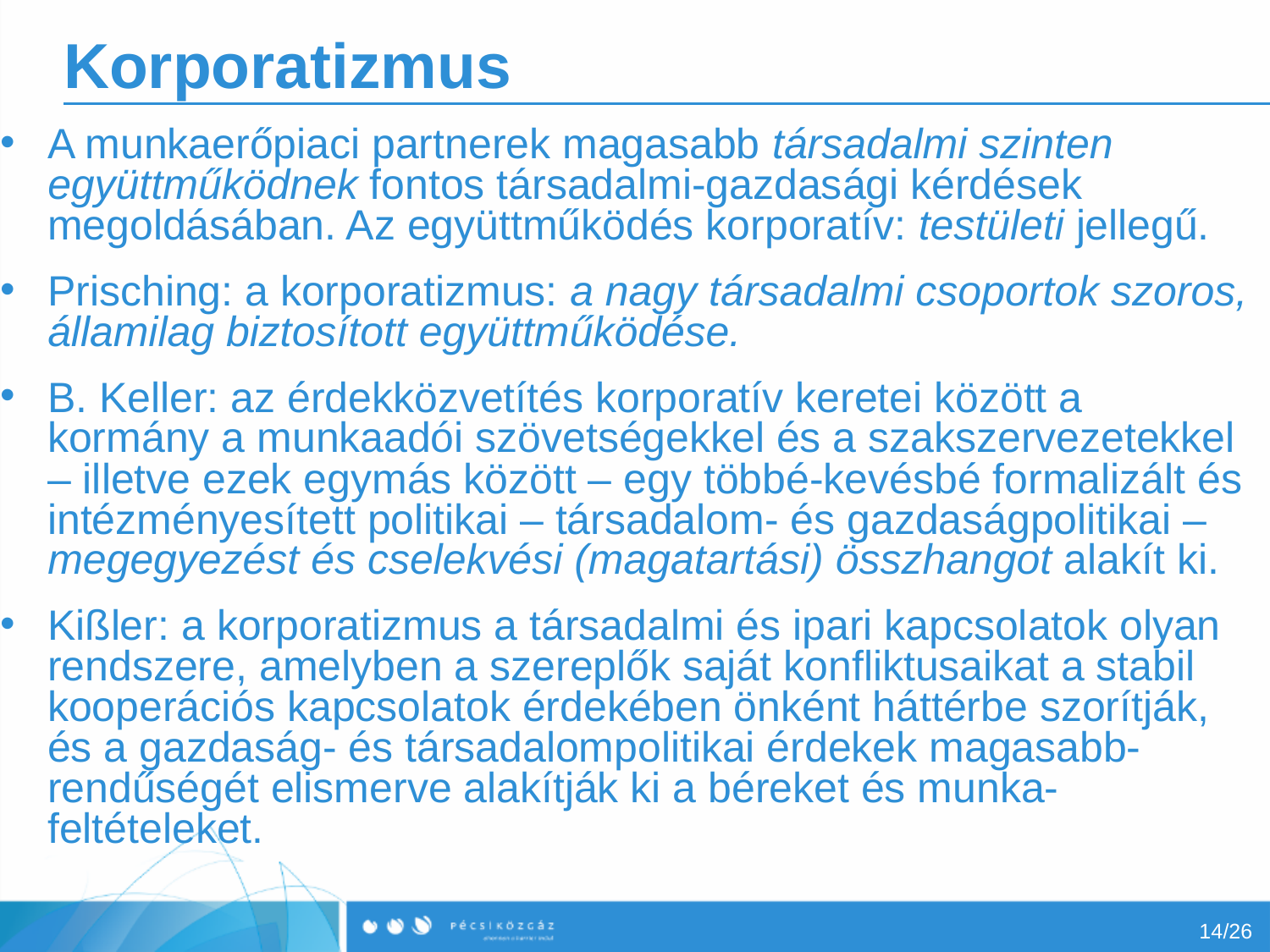

# Korporatizmus
A munkaerő­piaci partnerek magasabb társadalmi szinten együttműködnek fontos társadalmi-gazdasági kérdések megoldásában. Az együttműködés korporatív: testületi jellegű.
Prisching: a korporatizmus: a nagy társadalmi csoportok szoros, államilag biztosított együttműködése.
B. Keller: az érdekközvetítés korporatív keretei között a kormány a munkaadói szövetségekkel és a szakszervezetekkel – illetve ezek egymás között – egy többé-kevésbé formalizált és intézményesített politikai – társadalom- és gazdaságpolitikai – megegyezést és cselekvési (magatartási) összhangot alakít ki.
Kißler: a korporatizmus a társadalmi és ipari kapcsolatok olyan rendszere, amelyben a szereplők saját konfliktusaikat a stabil kooperációs kapcsolatok érdekében önként háttérbe szorítják, és a gazdaság- és társadalompolitikai érdekek magasabb-rendűségét elismerve alakítják ki a béreket és munka-feltételeket.

14/26